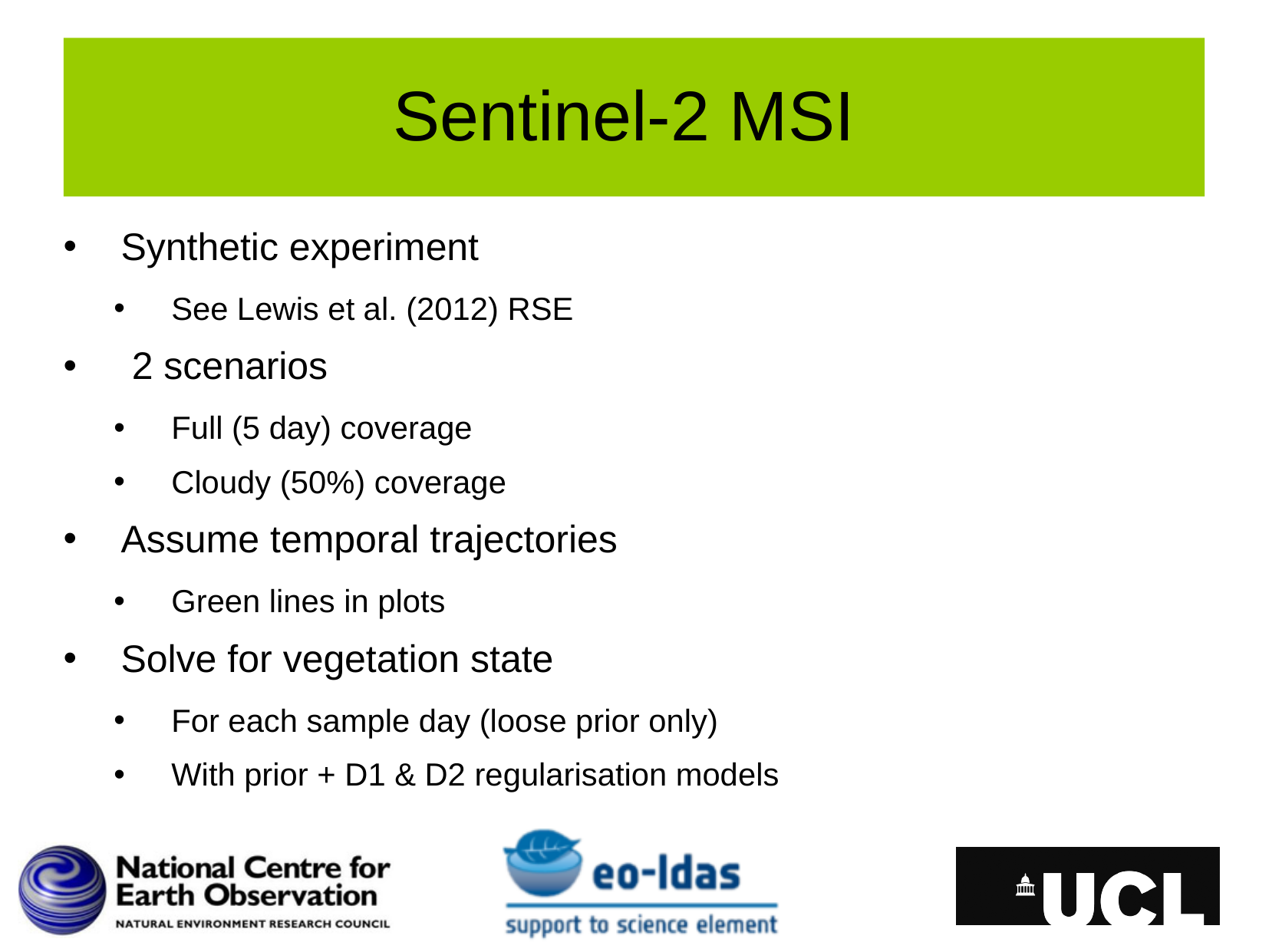

# Sentinel-2 MSI
Synthetic experiment
See Lewis et al. (2012) RSE
 2 scenarios
Full (5 day) coverage
Cloudy (50%) coverage
Assume temporal trajectories
Green lines in plots
Solve for vegetation state
For each sample day (loose prior only)
With prior + D1 & D2 regularisation models